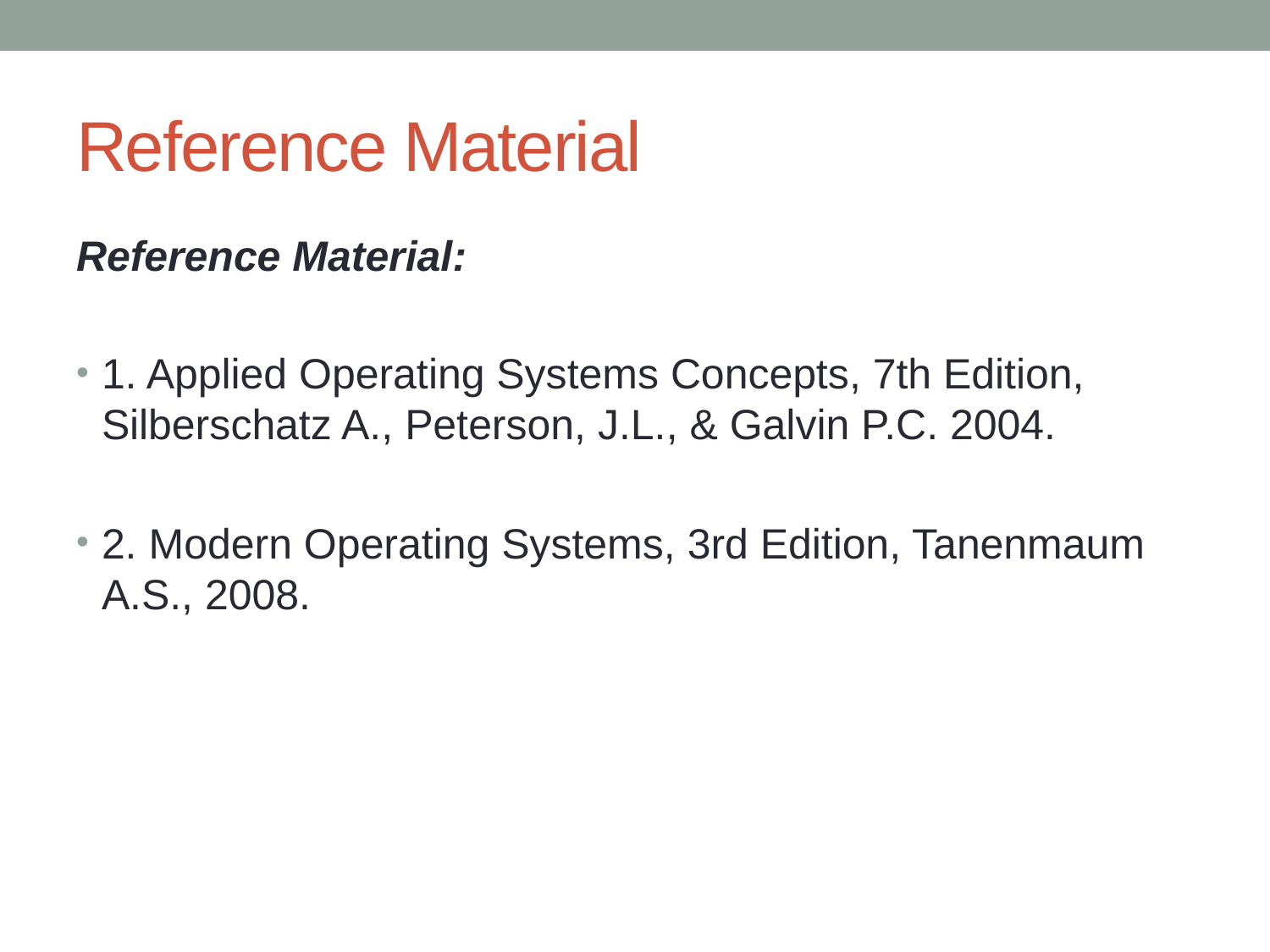

# Reference Material
Reference Material:

1. Applied Operating Systems Concepts, 7th Edition, Silberschatz A., Peterson, J.L., & Galvin P.C. 2004.

2. Modern Operating Systems, 3rd Edition, Tanenmaum A.S., 2008.